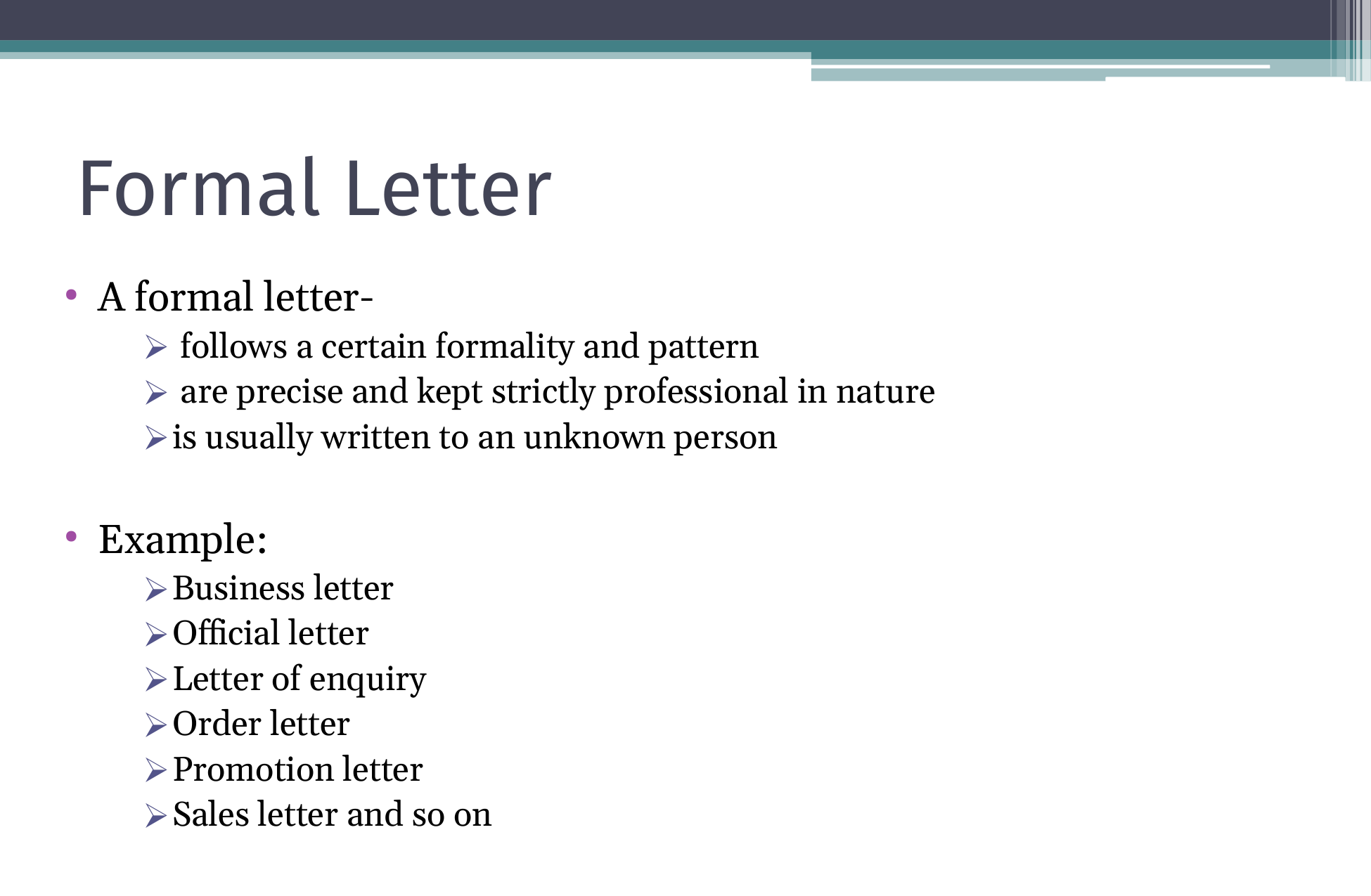

# Formal Letter
A formal letter-
 follows a certain formality and pattern
 are precise and kept strictly professional in nature
is usually written to an unknown person

Example:
Business letter
Official letter
Letter of enquiry
Order letter
Promotion letter
Sales letter and so on